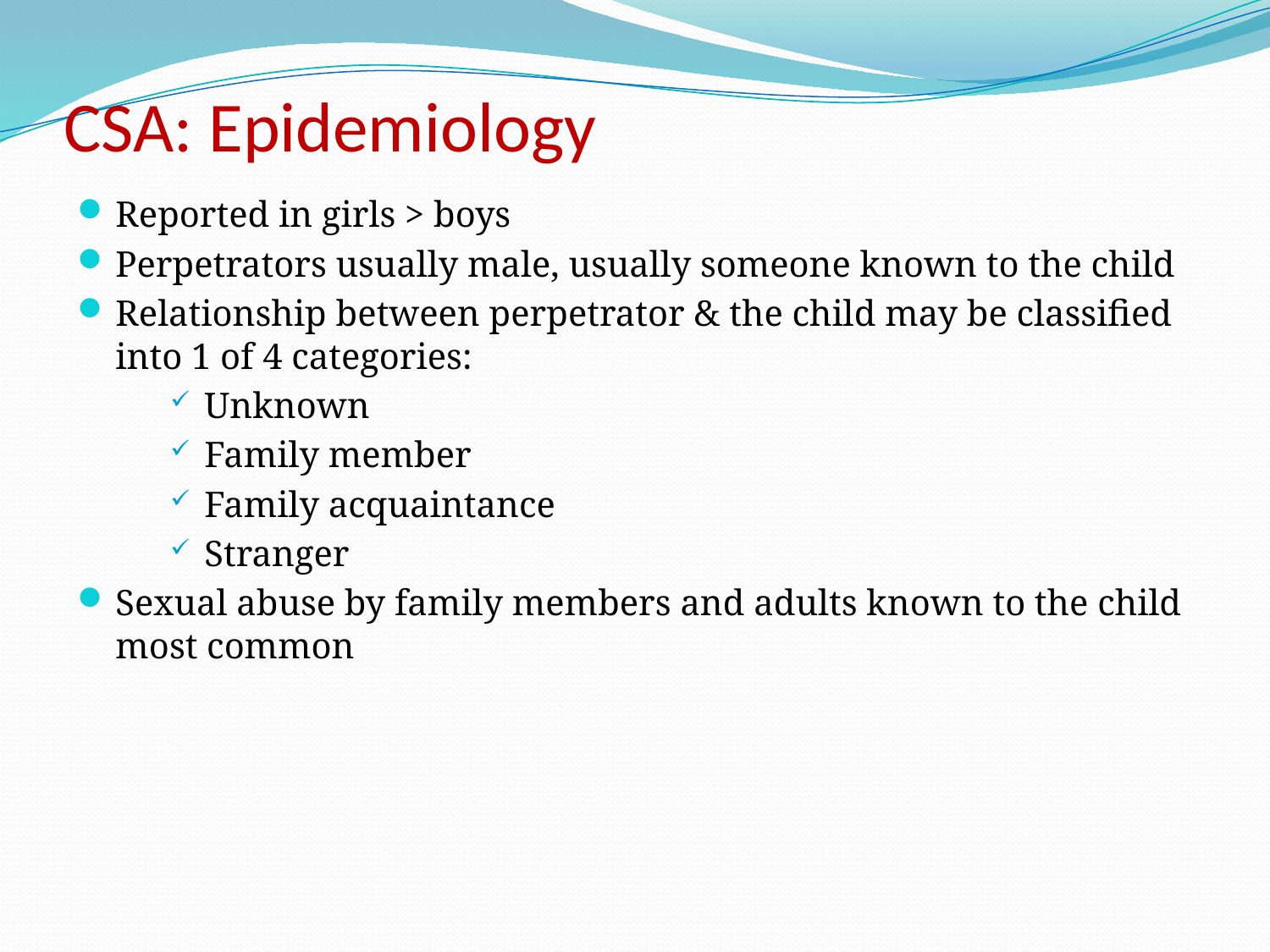

# CSA: Epidemiology
Reported in girls > boys
Perpetrators usually male, usually someone known to the child
Relationship between perpetrator & the child may be classified into 1 of 4 categories:
Unknown
Family member
Family acquaintance
Stranger
Sexual abuse by family members and adults known to the child most common